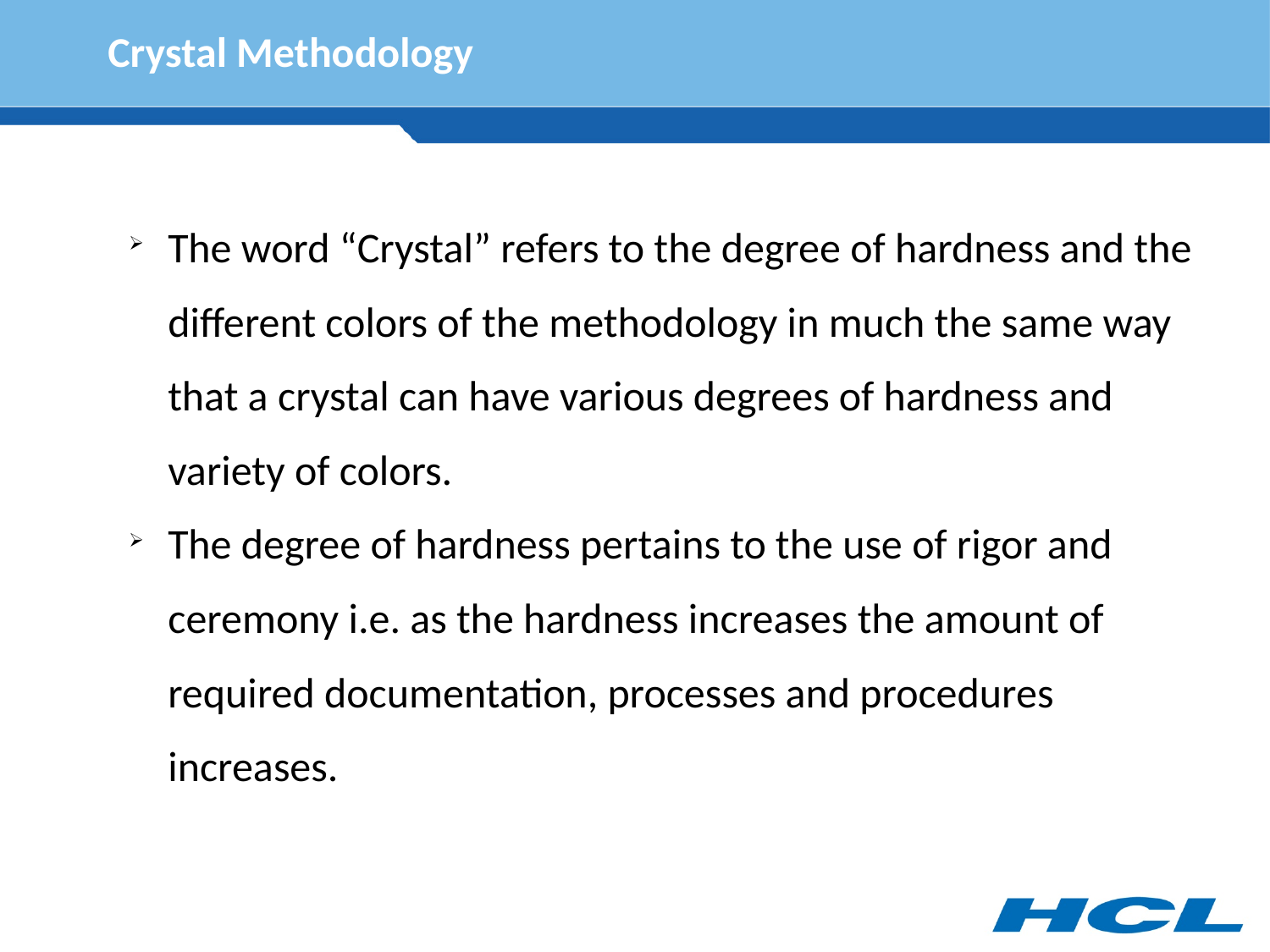

Crystal Methodology

The word “Crystal” refers to the degree of hardness and the different colors of the methodology in much the same way that a crystal can have various degrees of hardness and variety of colors.
The degree of hardness pertains to the use of rigor and ceremony i.e. as the hardness increases the amount of required documentation, processes and procedures increases.